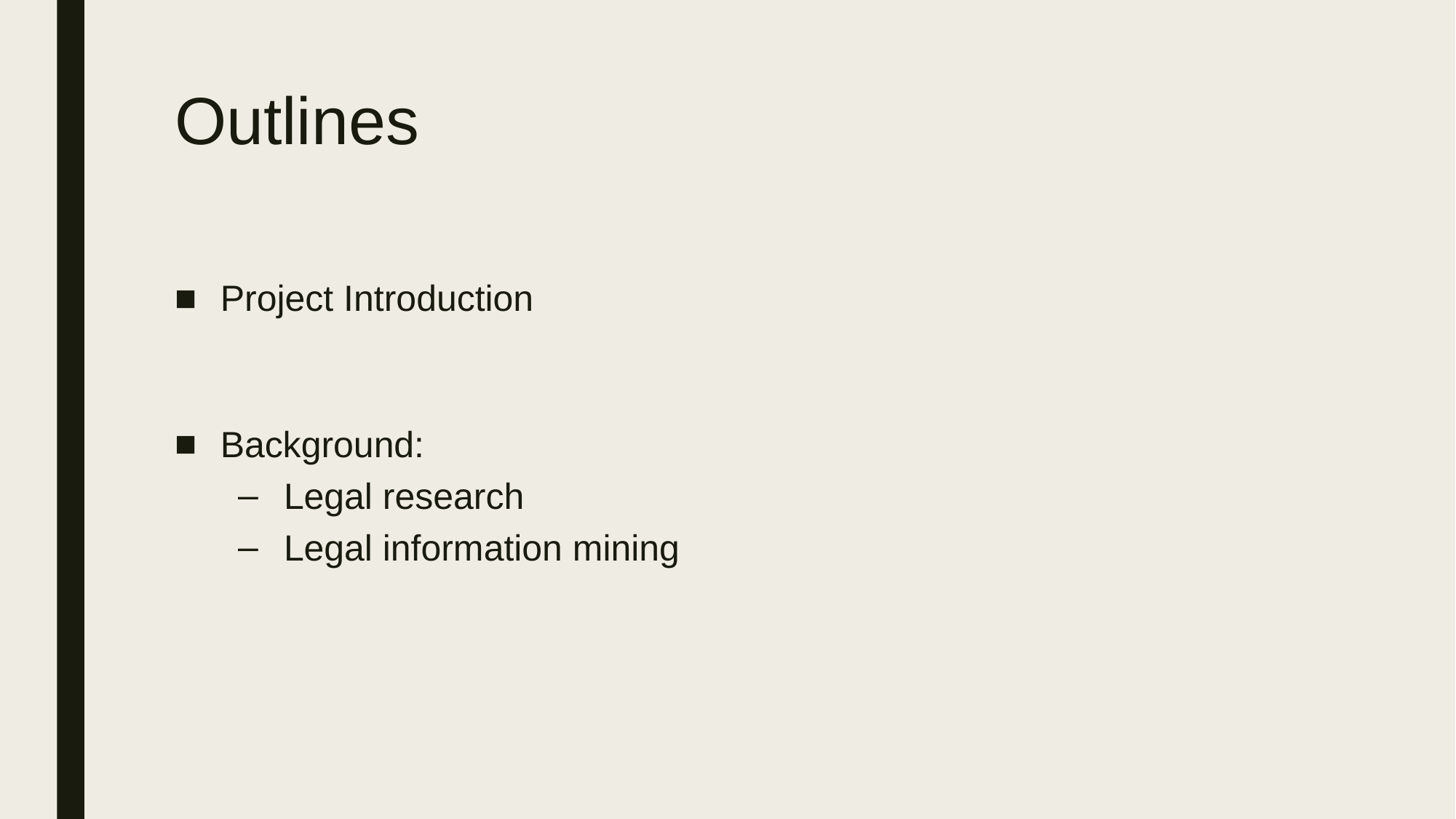

# Outlines
Project Introduction

Background:
Legal research
Legal information mining